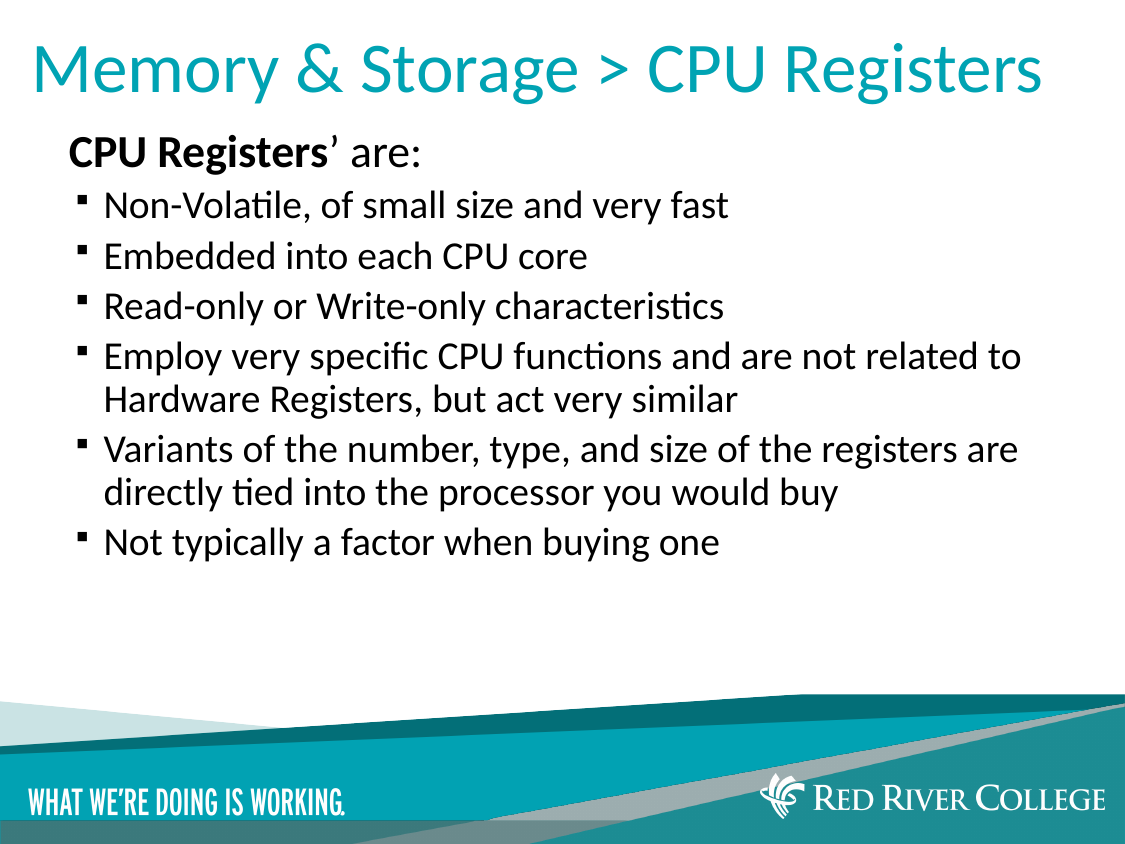

# Memory & Storage > CPU Registers
CPU Registers’ are:
Non-Volatile, of small size and very fast
Embedded into each CPU core
Read-only or Write-only characteristics
Employ very specific CPU functions and are not related to Hardware Registers, but act very similar
Variants of the number, type, and size of the registers are directly tied into the processor you would buy
Not typically a factor when buying one